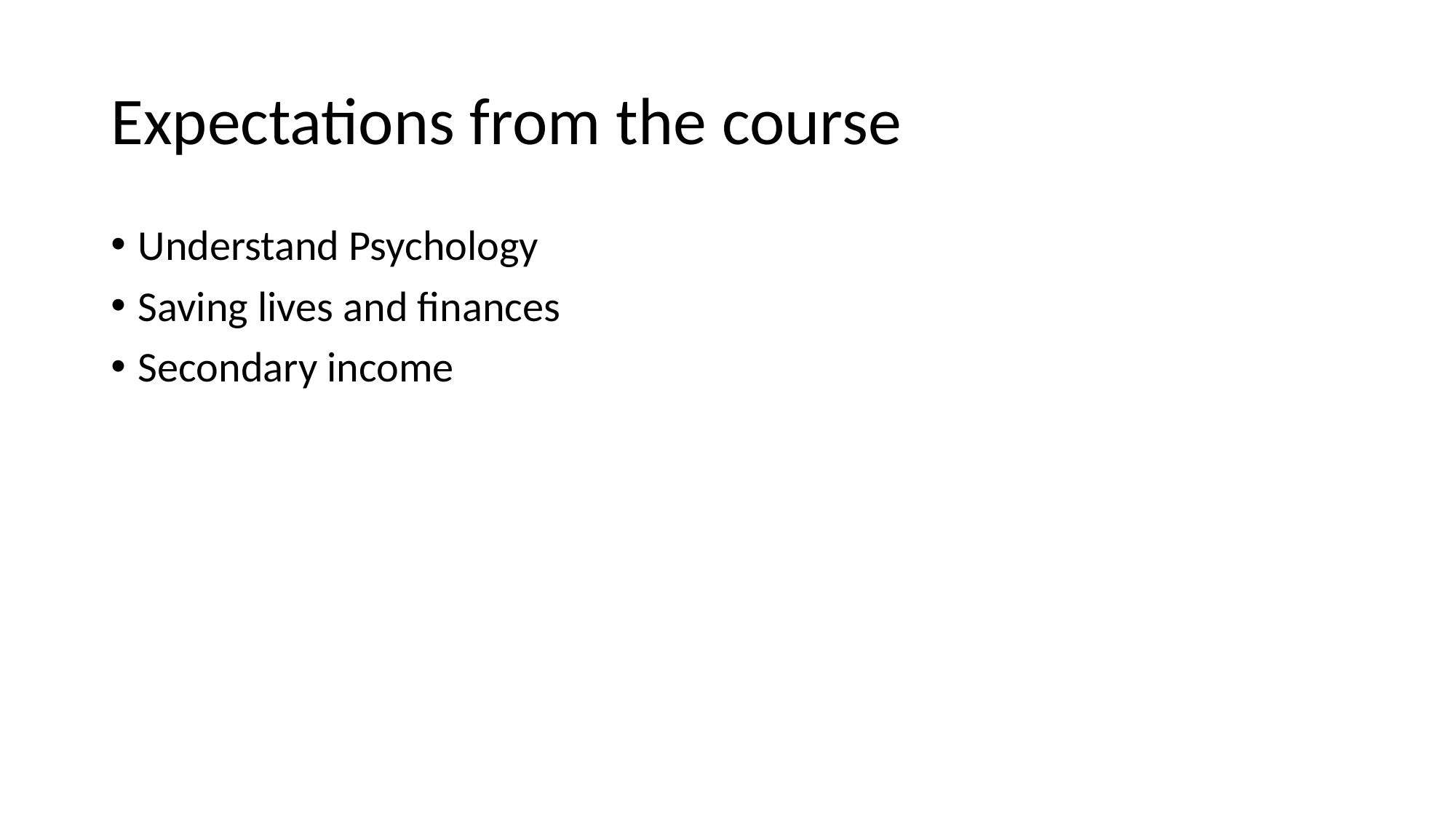

# Expectations from the course
Understand Psychology
Saving lives and finances
Secondary income